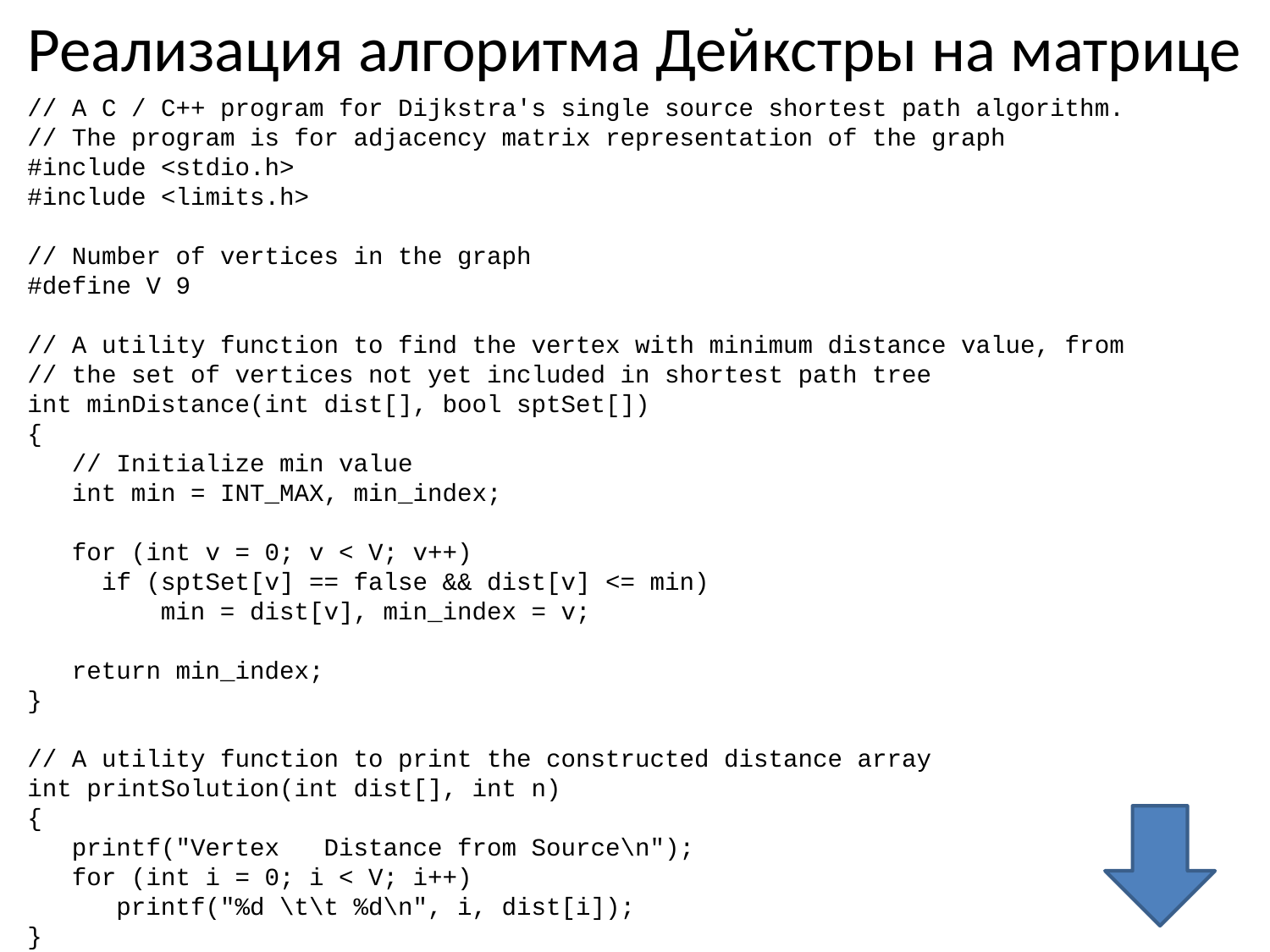

# Реализация алгоритма Дейкстры на матрице
// A C / C++ program for Dijkstra's single source shortest path algorithm.
// The program is for adjacency matrix representation of the graph
#include <stdio.h>
#include <limits.h>

// Number of vertices in the graph
#define V 9

// A utility function to find the vertex with minimum distance value, from
// the set of vertices not yet included in shortest path tree
int minDistance(int dist[], bool sptSet[])
{
   // Initialize min value
   int min = INT_MAX, min_index;

   for (int v = 0; v < V; v++)
     if (sptSet[v] == false && dist[v] <= min)
         min = dist[v], min_index = v;

   return min_index;
}

// A utility function to print the constructed distance array
int printSolution(int dist[], int n)
{
   printf("Vertex   Distance from Source\n");
   for (int i = 0; i < V; i++)
      printf("%d \t\t %d\n", i, dist[i]);
}